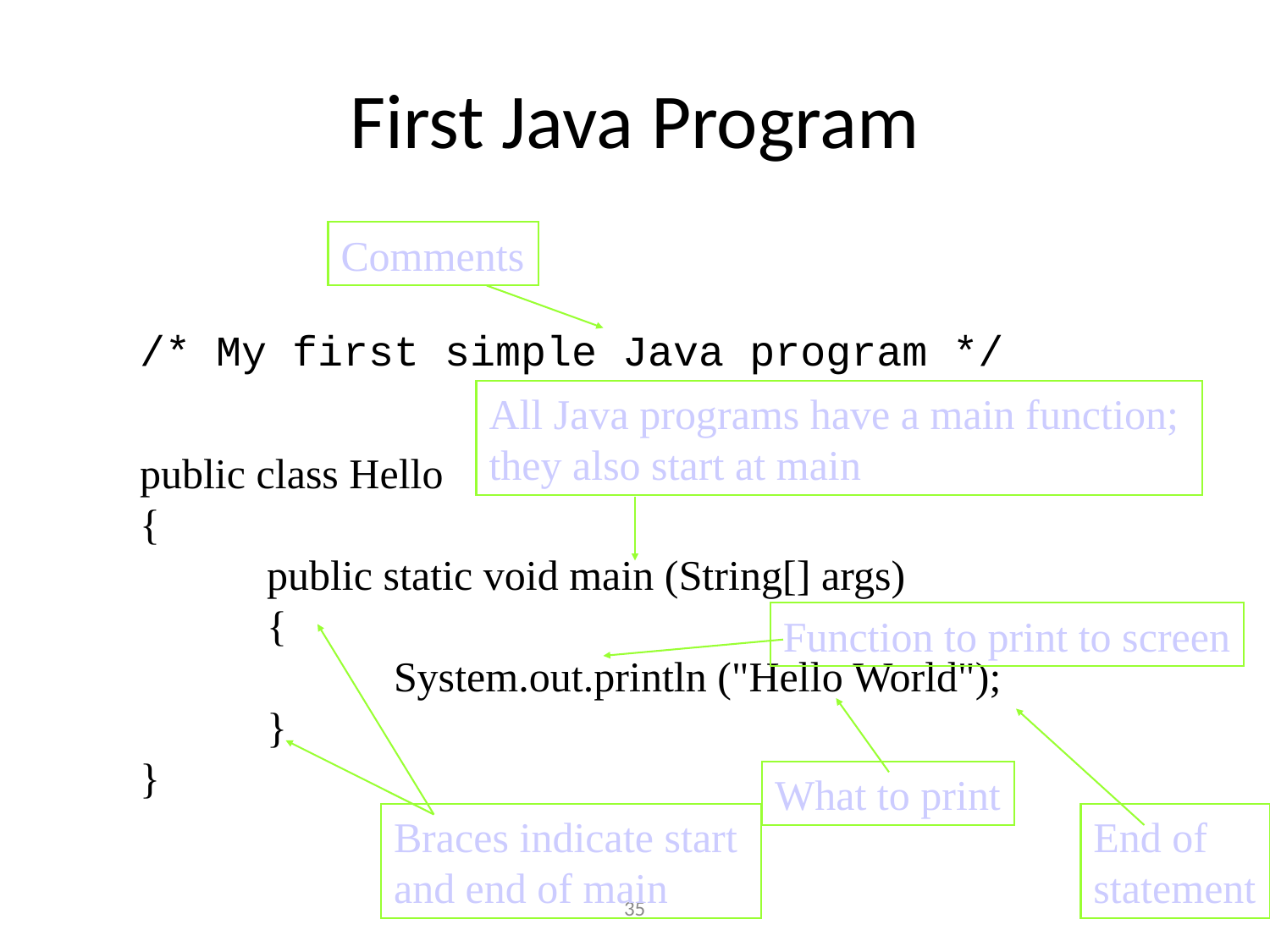

# First Java Program
Comments
/* My first simple Java program */

public class Hello
{
	public static void main (String[] args)
	{
		System.out.println ("Hello World");
	}
}
All Java programs have a main function;
they also start at main
Function to print to screen
Braces indicate start
and end of main
What to print
End of
statement
35